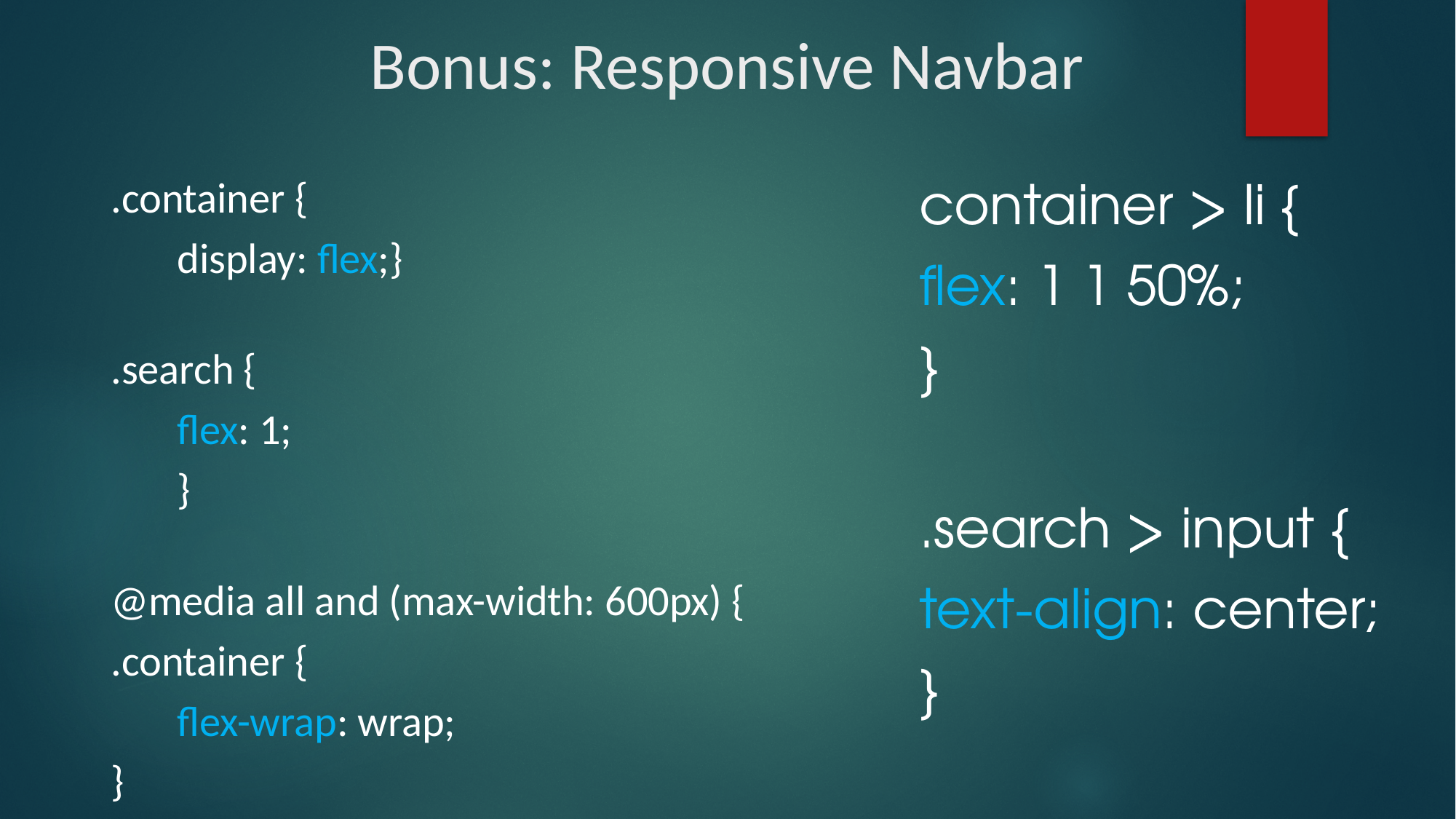

# Bonus: Responsive Navbar
.container {
	display: flex;}
.search {
	flex: 1;
	}
@media all and (max-width: 600px) {
.container {
	flex-wrap: wrap;
}

container > li {
flex: 1 1 50%;
}

.search > input {
text-align: center;
}